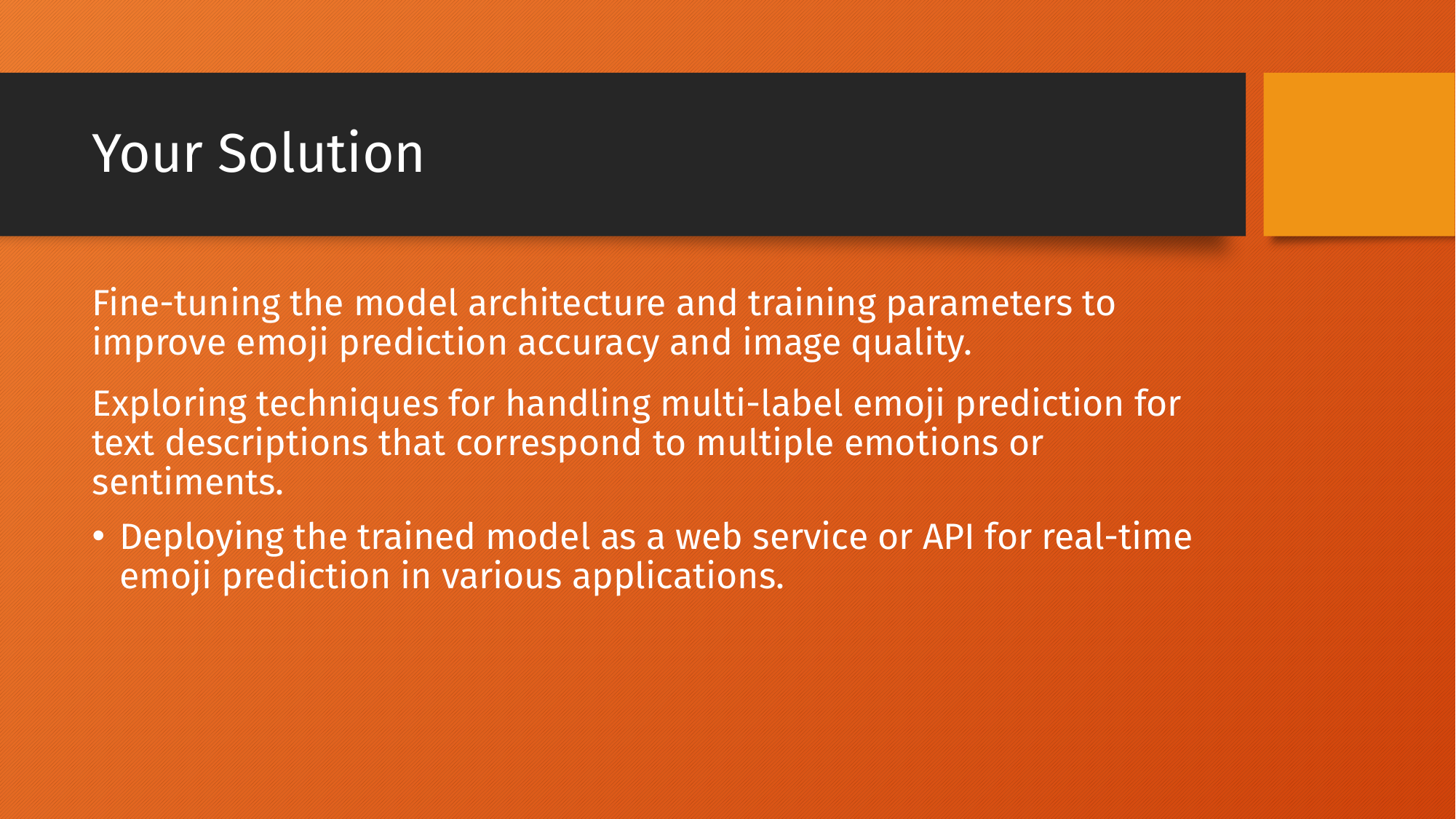

# Your Solution
Fine-tuning the model architecture and training parameters to improve emoji prediction accuracy and image quality.
Exploring techniques for handling multi-label emoji prediction for text descriptions that correspond to multiple emotions or sentiments.
Deploying the trained model as a web service or API for real-time emoji prediction in various applications.